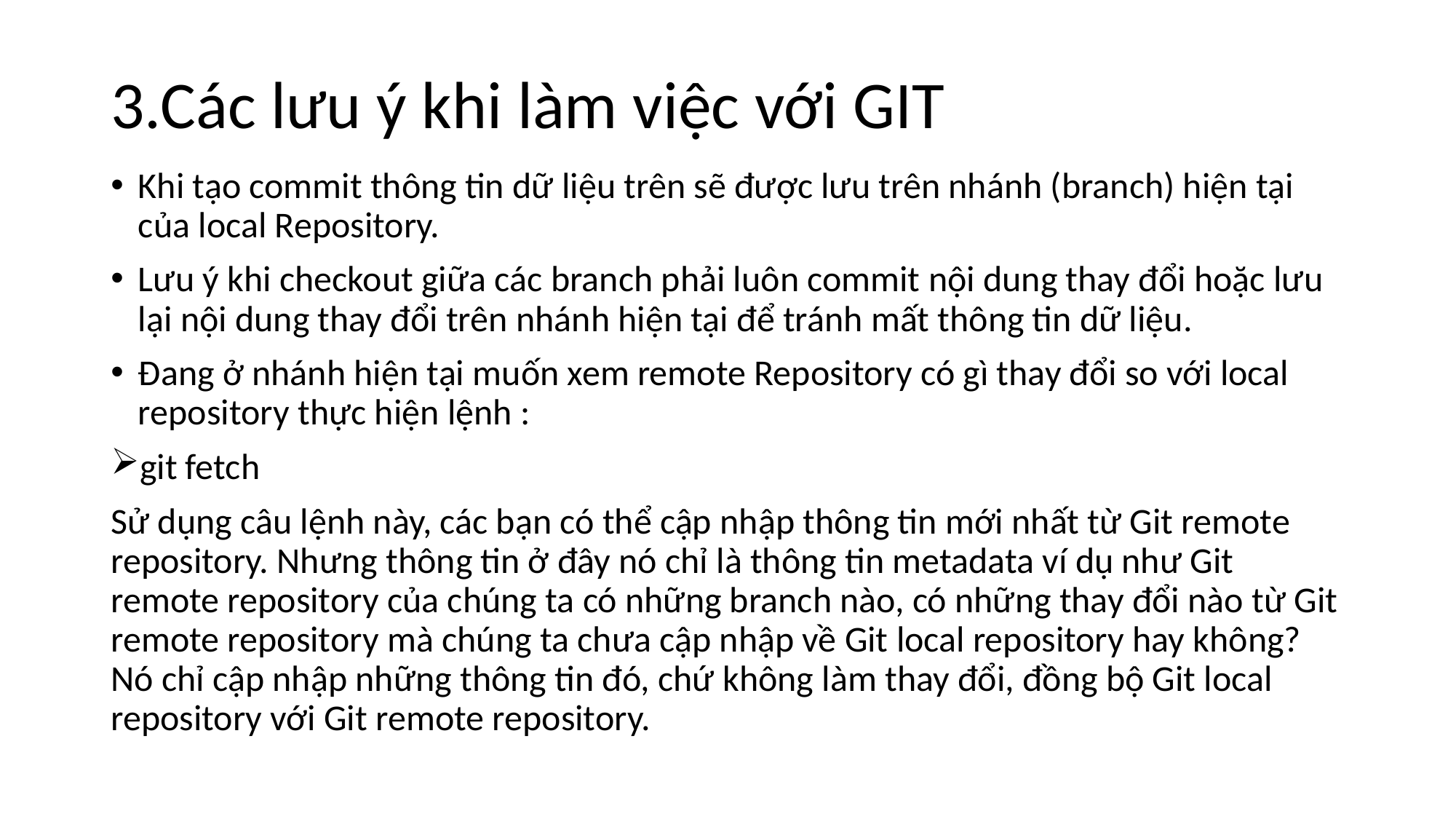

# 3.Các lưu ý khi làm việc với GIT
Khi tạo commit thông tin dữ liệu trên sẽ được lưu trên nhánh (branch) hiện tại của local Repository.
Lưu ý khi checkout giữa các branch phải luôn commit nội dung thay đổi hoặc lưu lại nội dung thay đổi trên nhánh hiện tại để tránh mất thông tin dữ liệu.
Đang ở nhánh hiện tại muốn xem remote Repository có gì thay đổi so với local repository thực hiện lệnh :
git fetch
Sử dụng câu lệnh này, các bạn có thể cập nhập thông tin mới nhất từ Git remote repository. Nhưng thông tin ở đây nó chỉ là thông tin metadata ví dụ như Git remote repository của chúng ta có những branch nào, có những thay đổi nào từ Git remote repository mà chúng ta chưa cập nhập về Git local repository hay không? Nó chỉ cập nhập những thông tin đó, chứ không làm thay đổi, đồng bộ Git local repository với Git remote repository.